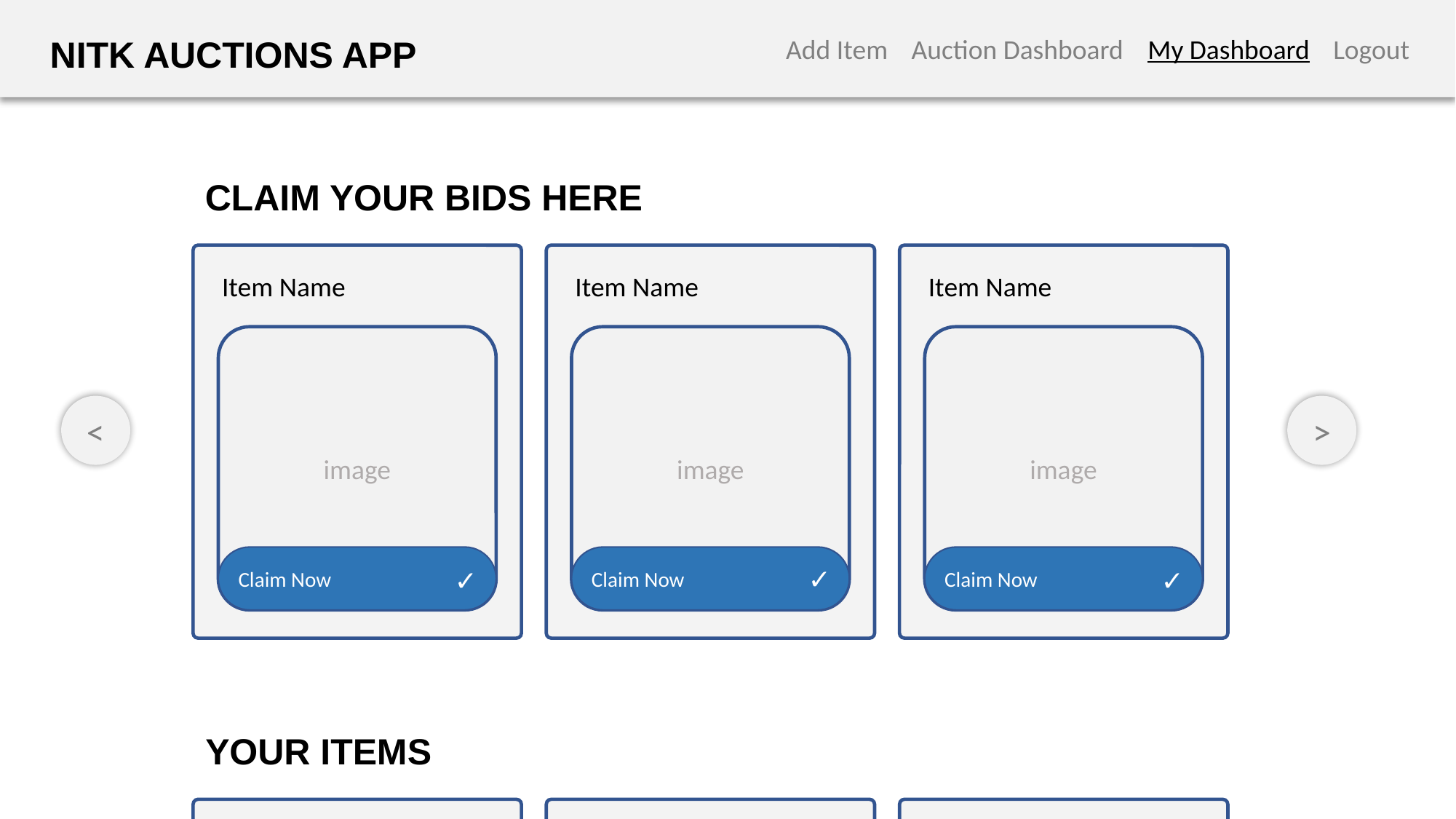

NITK AUCTIONS APP
Add Item
Auction Dashboard
My Dashboard
Logout
CLAIM YOUR BIDS HERE

Item Name
Item Name
Item Name
image
image
image
<
>

Claim Now
Claim Now
Claim Now
✓
✓
✓
YOUR ITEMS

Item Name
Item Name
Item Name
image
image
image
<
>
Currently Bidding
Claimed by XYZ
+
Currently Bidding
+